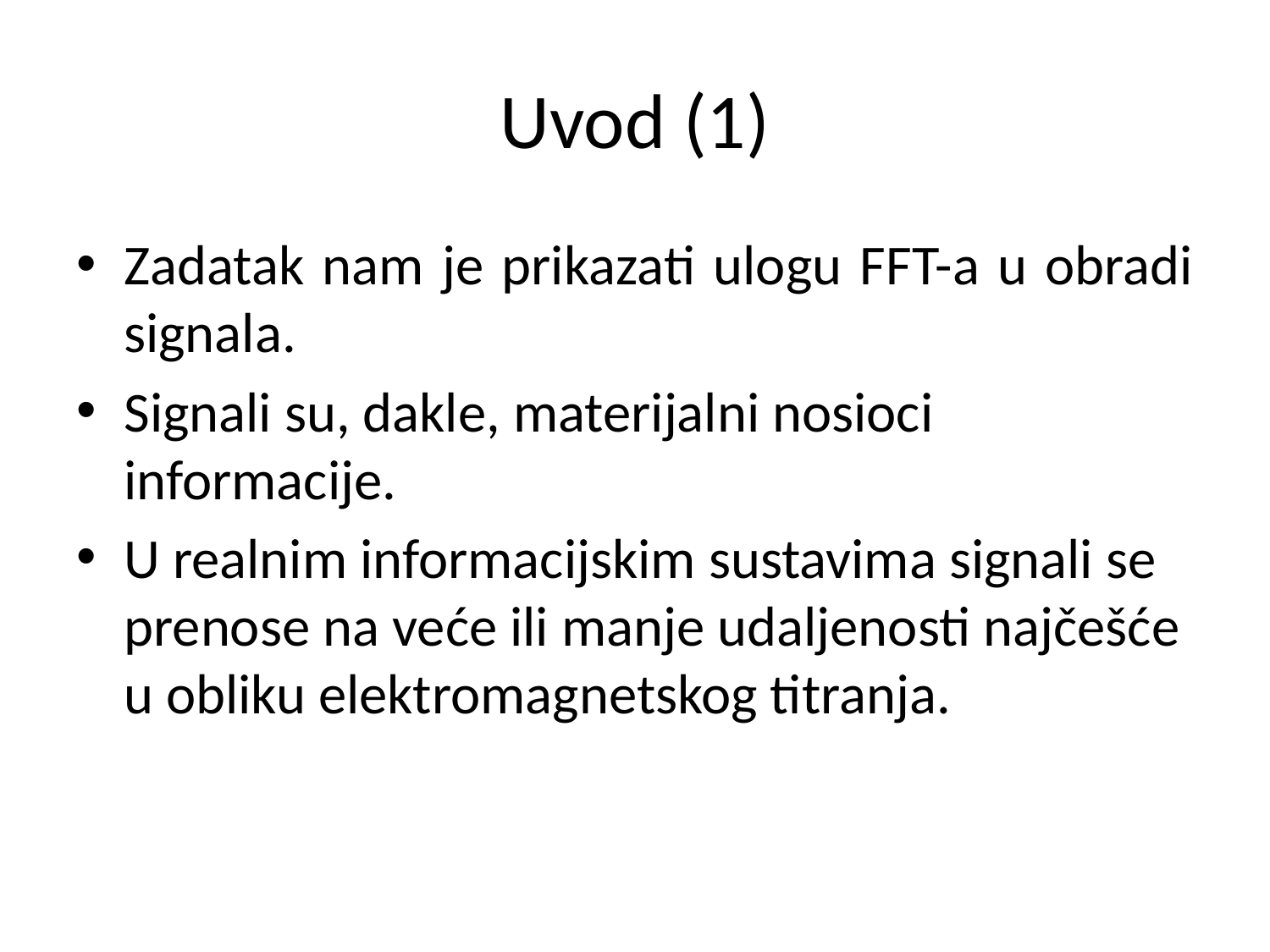

# Uvod (1)
Zadatak nam je prikazati ulogu FFT-a u obradi signala.
Signali su, dakle, materijalni nosioci informacije.
U realnim informacijskim sustavima signali se prenose na veće ili manje udaljenosti najčešće u obliku elektromagnetskog titranja.